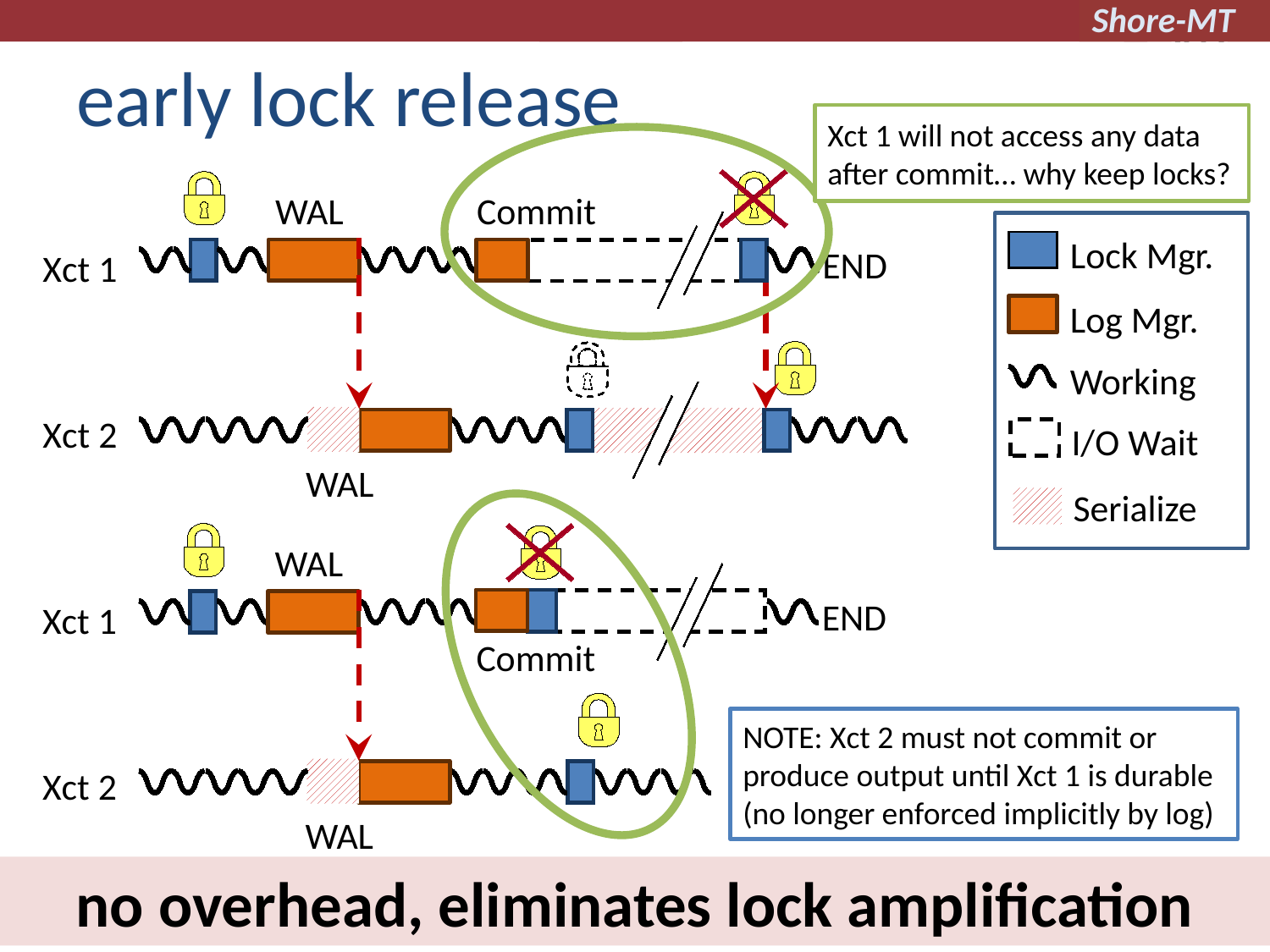

# early lock release
Xct 1 will not access any data after commit… why keep locks?

WAL
Commit

Lock Mgr.

Log Mgr.

Working

I/O Wait

Serialize

WAL

END
Xct 1

Xct 2

WAL

WAL

END
Xct 1

Commit

NOTE: Xct 2 must not commit or produce output until Xct 1 is durable
(no longer enforced implicitly by log)

Xct 2

no overhead, eliminates lock amplification